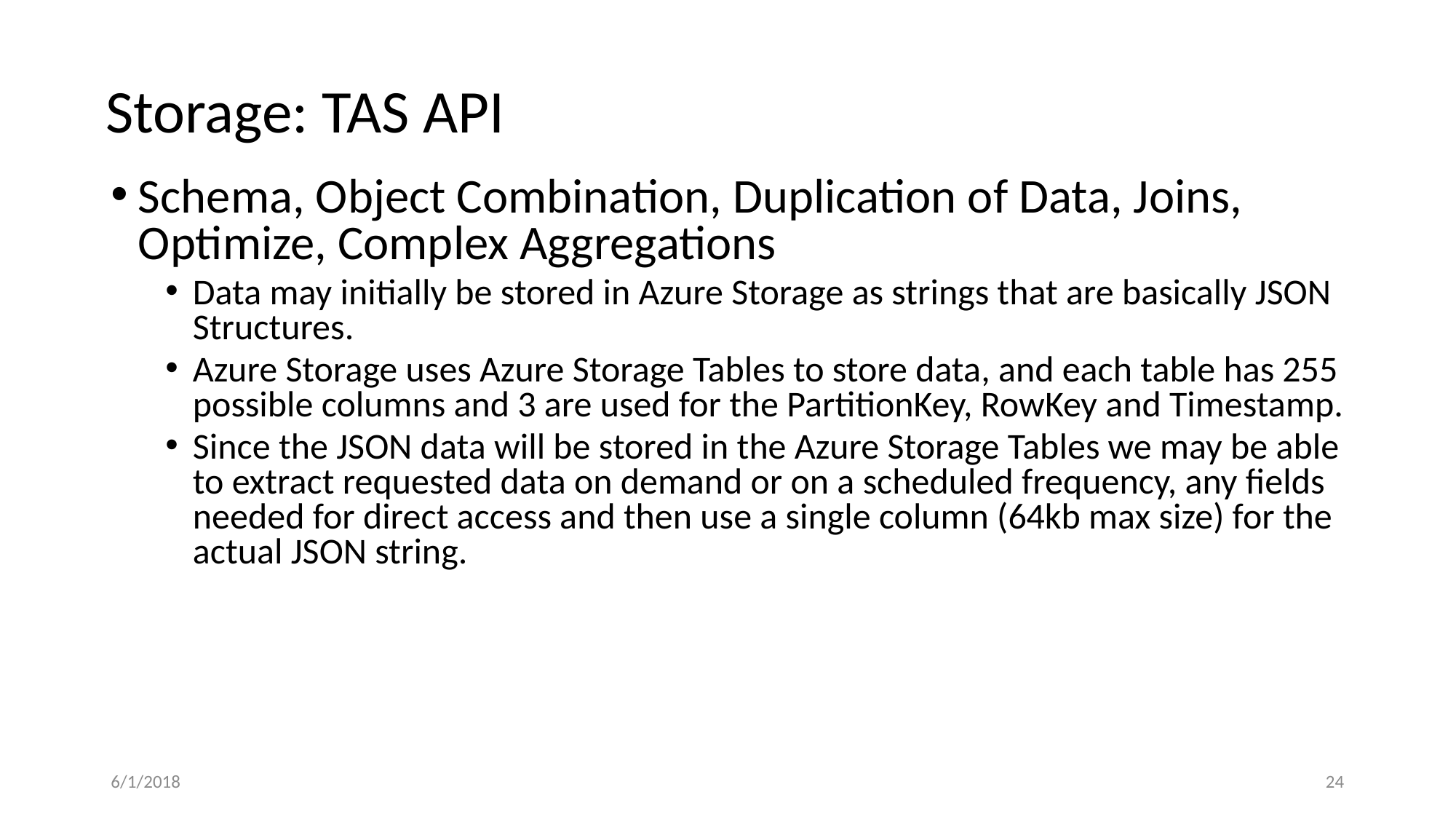

# Storage: TAS API
Schema, Object Combination, Duplication of Data, Joins, Optimize, Complex Aggregations
Data may initially be stored in Azure Storage as strings that are basically JSON Structures.
Azure Storage uses Azure Storage Tables to store data, and each table has 255 possible columns and 3 are used for the PartitionKey, RowKey and Timestamp.
Since the JSON data will be stored in the Azure Storage Tables we may be able to extract requested data on demand or on a scheduled frequency, any fields needed for direct access and then use a single column (64kb max size) for the actual JSON string.
6/1/2018
24